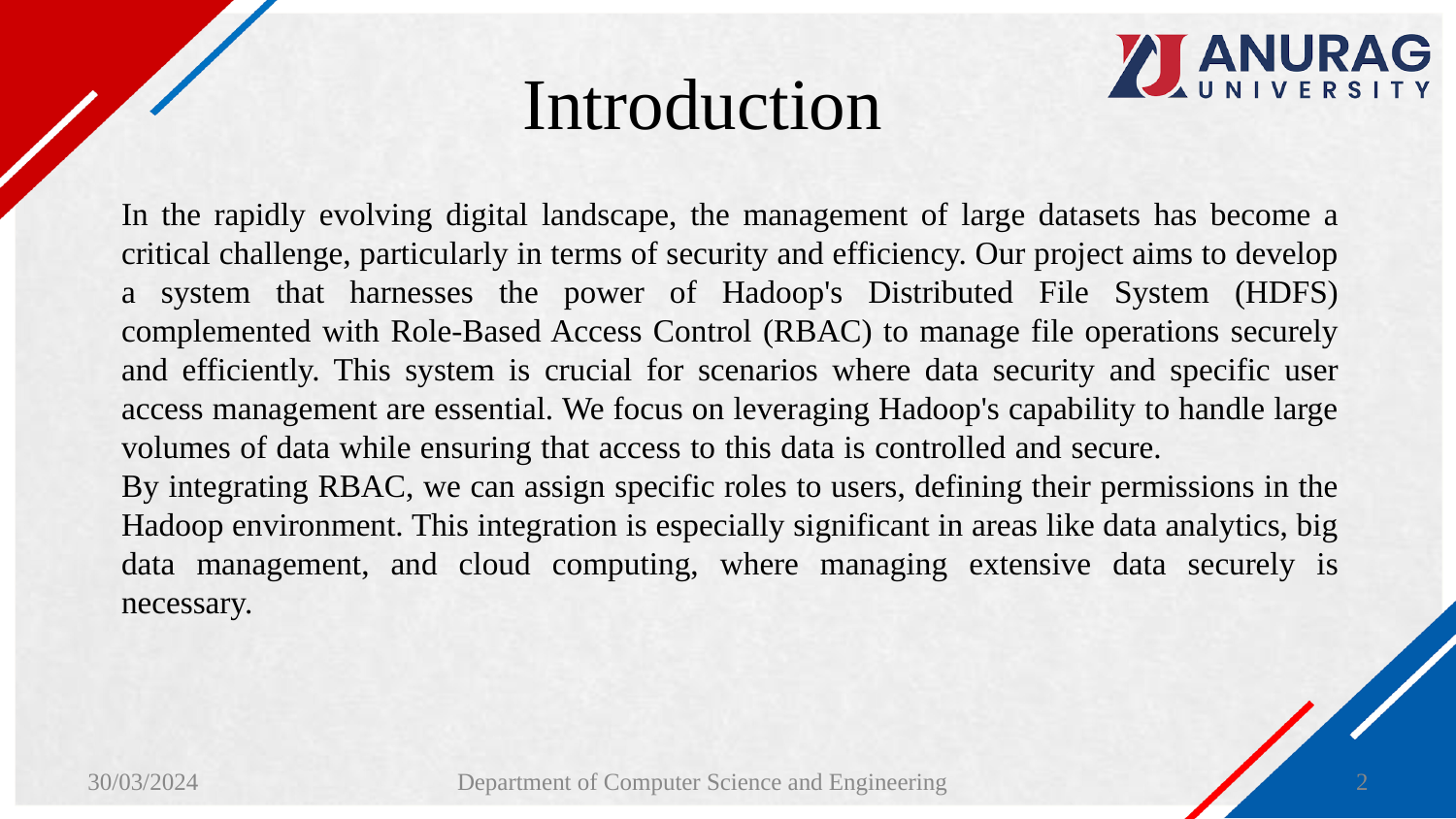

# Introduction
In the rapidly evolving digital landscape, the management of large datasets has become a critical challenge, particularly in terms of security and efficiency. Our project aims to develop a system that harnesses the power of Hadoop's Distributed File System (HDFS) complemented with Role-Based Access Control (RBAC) to manage file operations securely and efficiently. This system is crucial for scenarios where data security and specific user access management are essential. We focus on leveraging Hadoop's capability to handle large volumes of data while ensuring that access to this data is controlled and secure.                    By integrating RBAC, we can assign specific roles to users, defining their permissions in the Hadoop environment. This integration is especially significant in areas like data analytics, big data management, and cloud computing, where managing extensive data securely is necessary.

30/03/2024
Department of Computer Science and Engineering
2